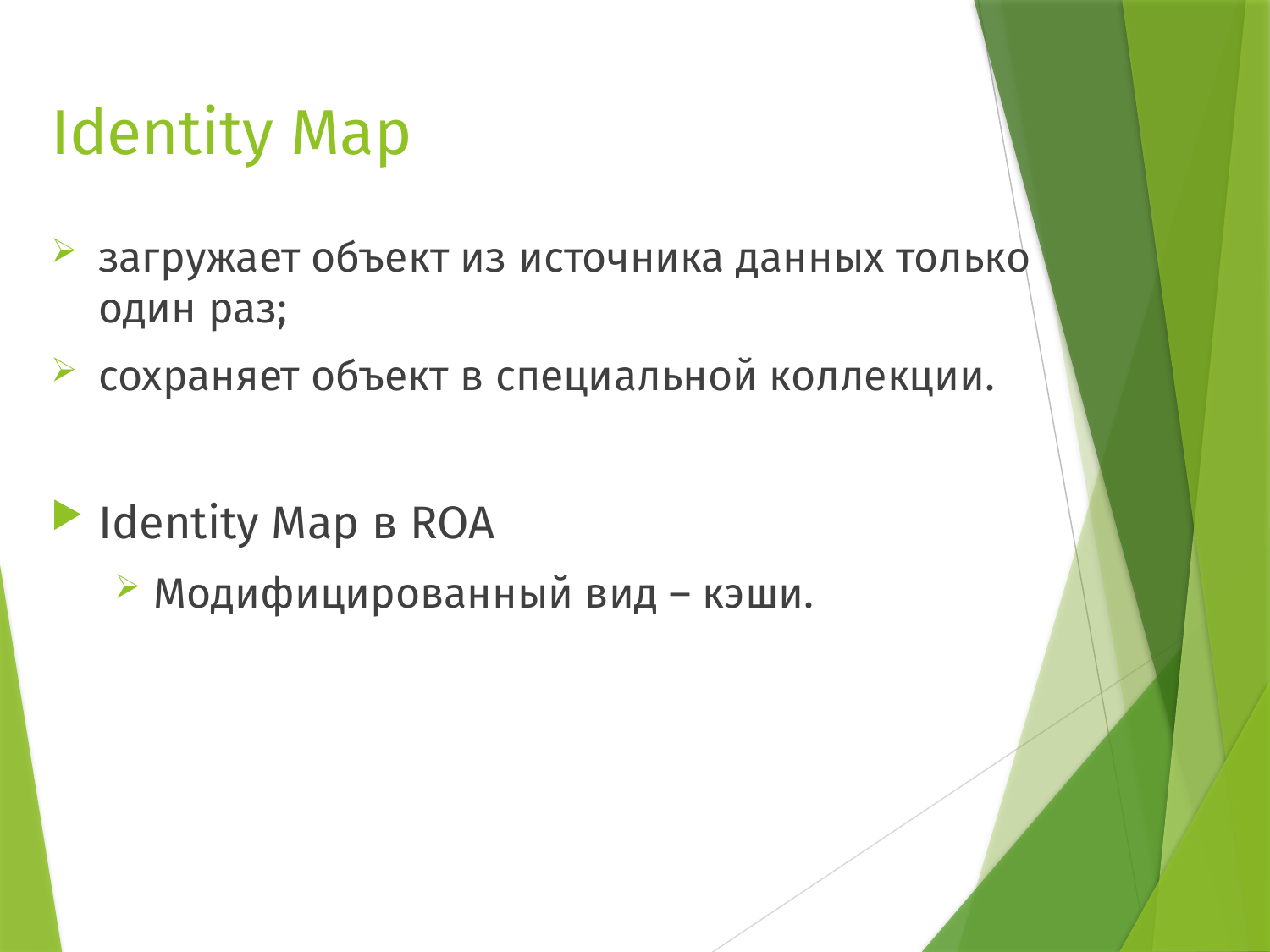

# Identity Map
загружает объект из источника данных только один раз;
сохраняет объект в специальной коллекции.

Identity Map в ROA
Модифицированный вид – кэши.